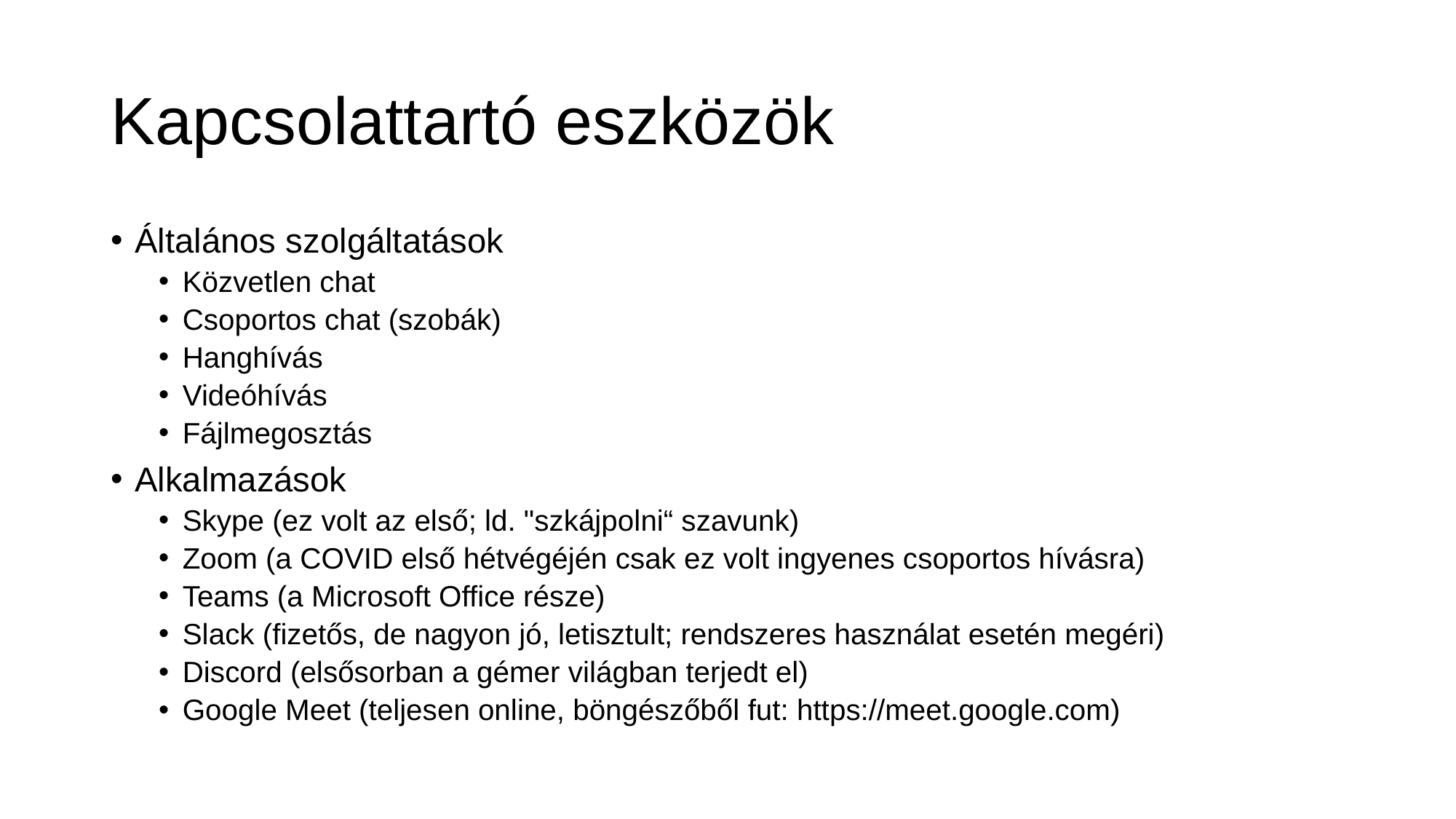

# Kapcsolattartó eszközök
Általános szolgáltatások
Közvetlen chat
Csoportos chat (szobák)
Hanghívás
Videóhívás
Fájlmegosztás
Alkalmazások
Skype (ez volt az első; ld. "szkájpolni“ szavunk)
Zoom (a COVID első hétvégéjén csak ez volt ingyenes csoportos hívásra)
Teams (a Microsoft Office része)
Slack (fizetős, de nagyon jó, letisztult; rendszeres használat esetén megéri)
Discord (elsősorban a gémer világban terjedt el)
Google Meet (teljesen online, böngészőből fut: https://meet.google.com)